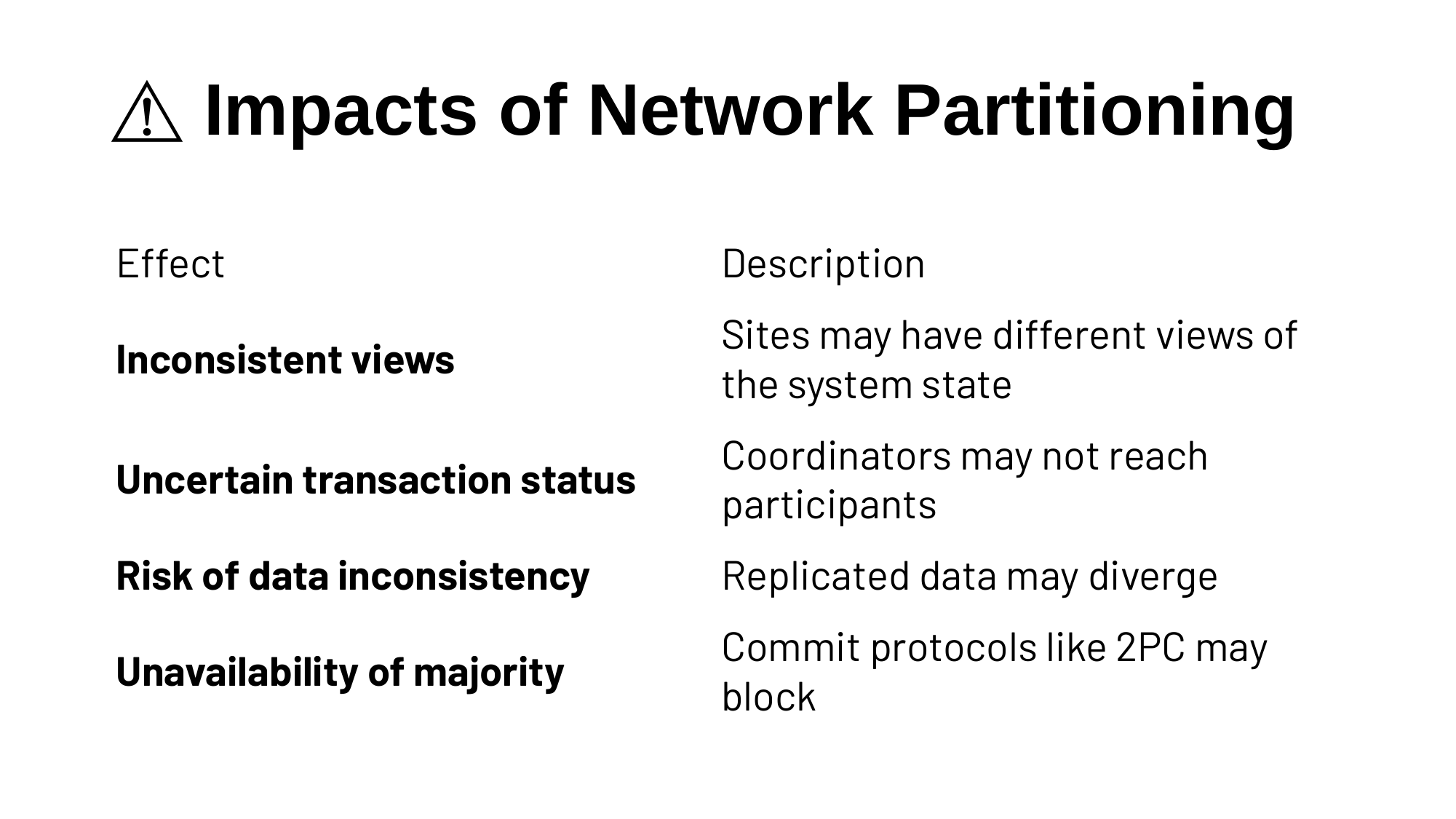

# ⚠️ Impacts of Network Partitioning

| Effect | Description |
| --- | --- |
| Inconsistent views | Sites may have different views of the system state |
| Uncertain transaction status | Coordinators may not reach participants |
| Risk of data inconsistency | Replicated data may diverge |
| Unavailability of majority | Commit protocols like 2PC may block |